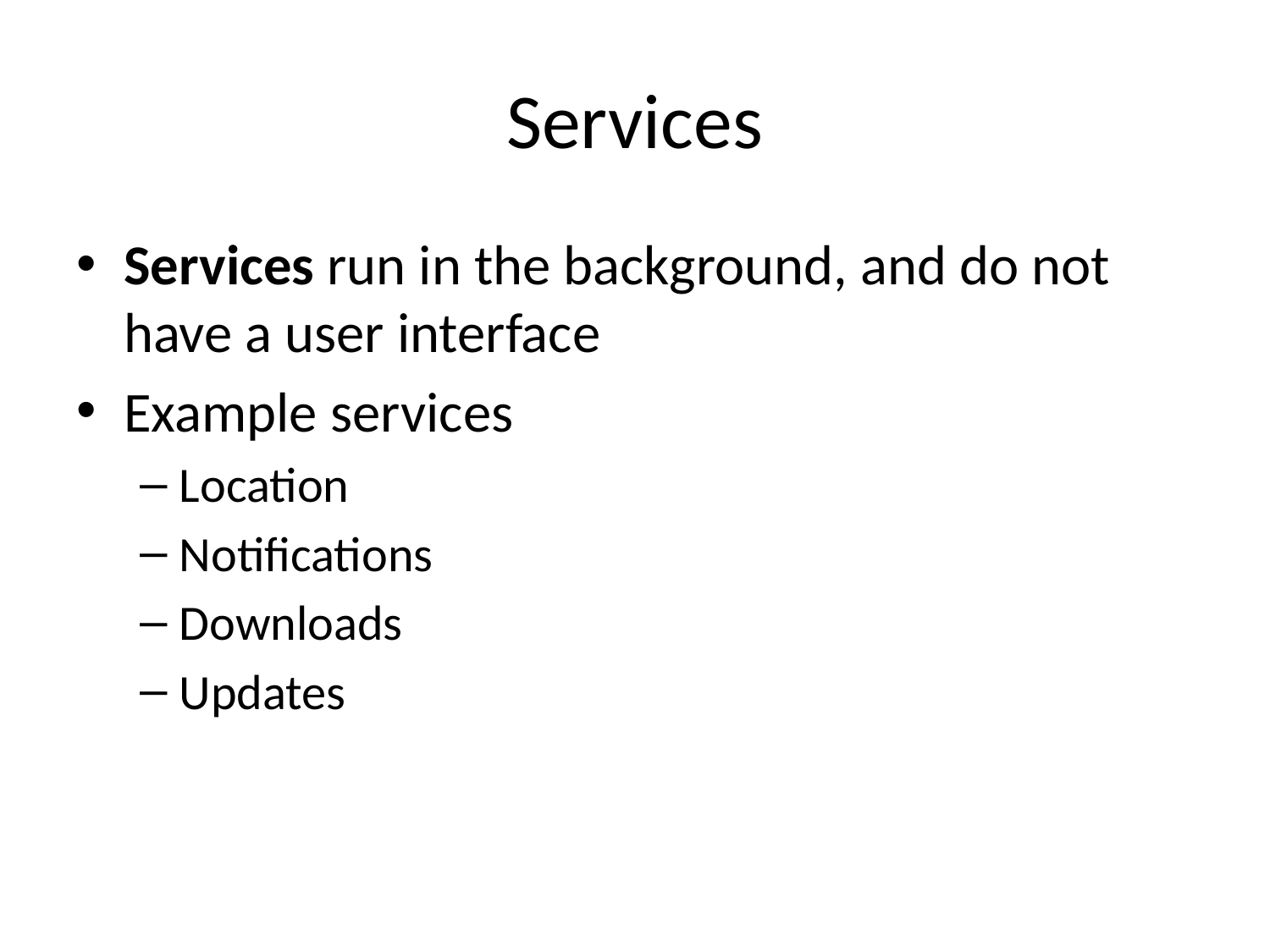

# Services
Services run in the background, and do not have a user interface
Example services
Location
Notifications
Downloads
Updates